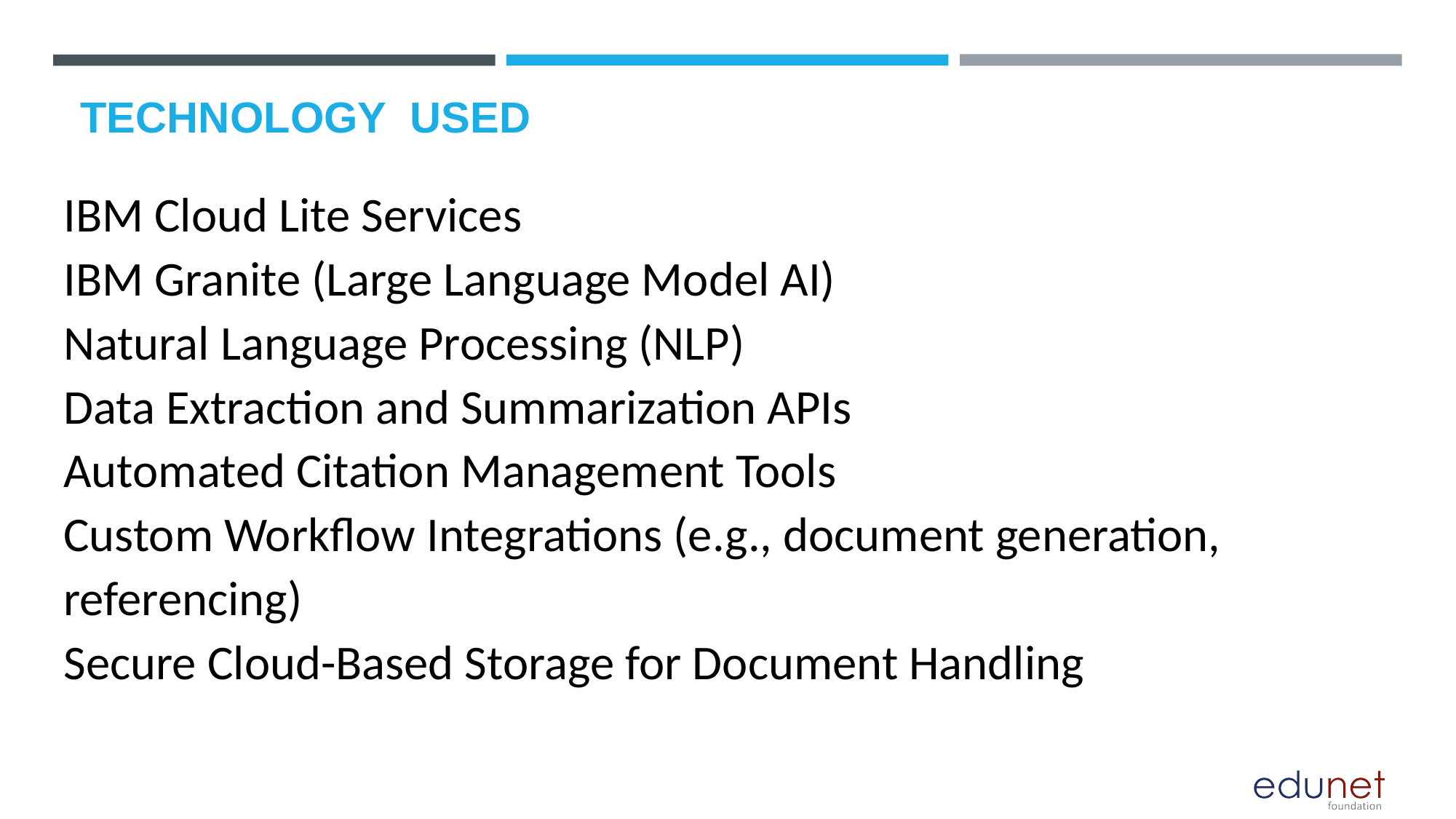

IBM Cloud Lite Services
IBM Granite (Large Language Model AI)
Natural Language Processing (NLP)
Data Extraction and Summarization APIs
Automated Citation Management Tools
Custom Workflow Integrations (e.g., document generation, referencing)
Secure Cloud-Based Storage for Document Handling
# TECHNOLOGY  USED